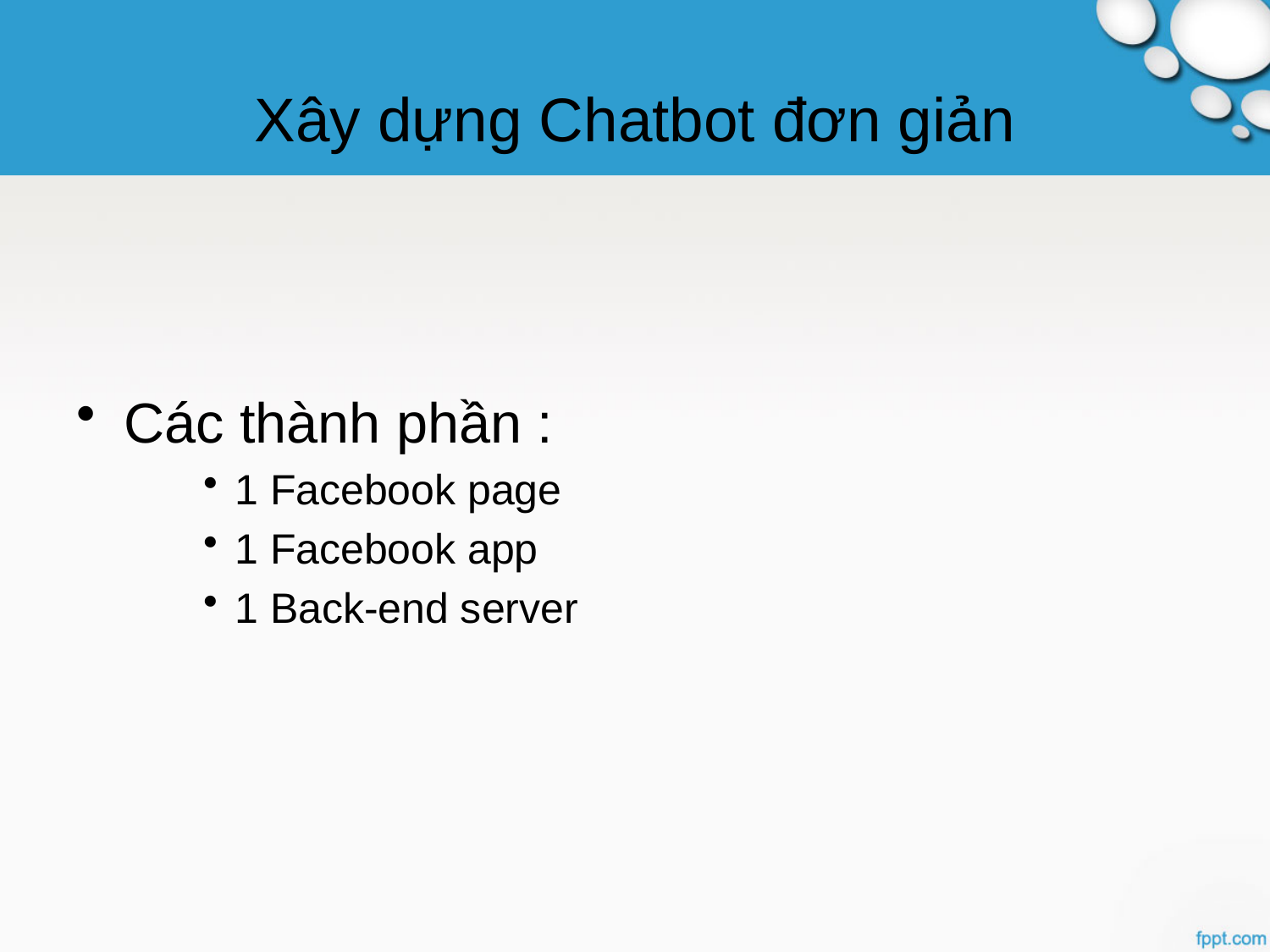

# Xây dựng Chatbot đơn giản

Các thành phần :
1 Facebook page
1 Facebook app
1 Back-end server